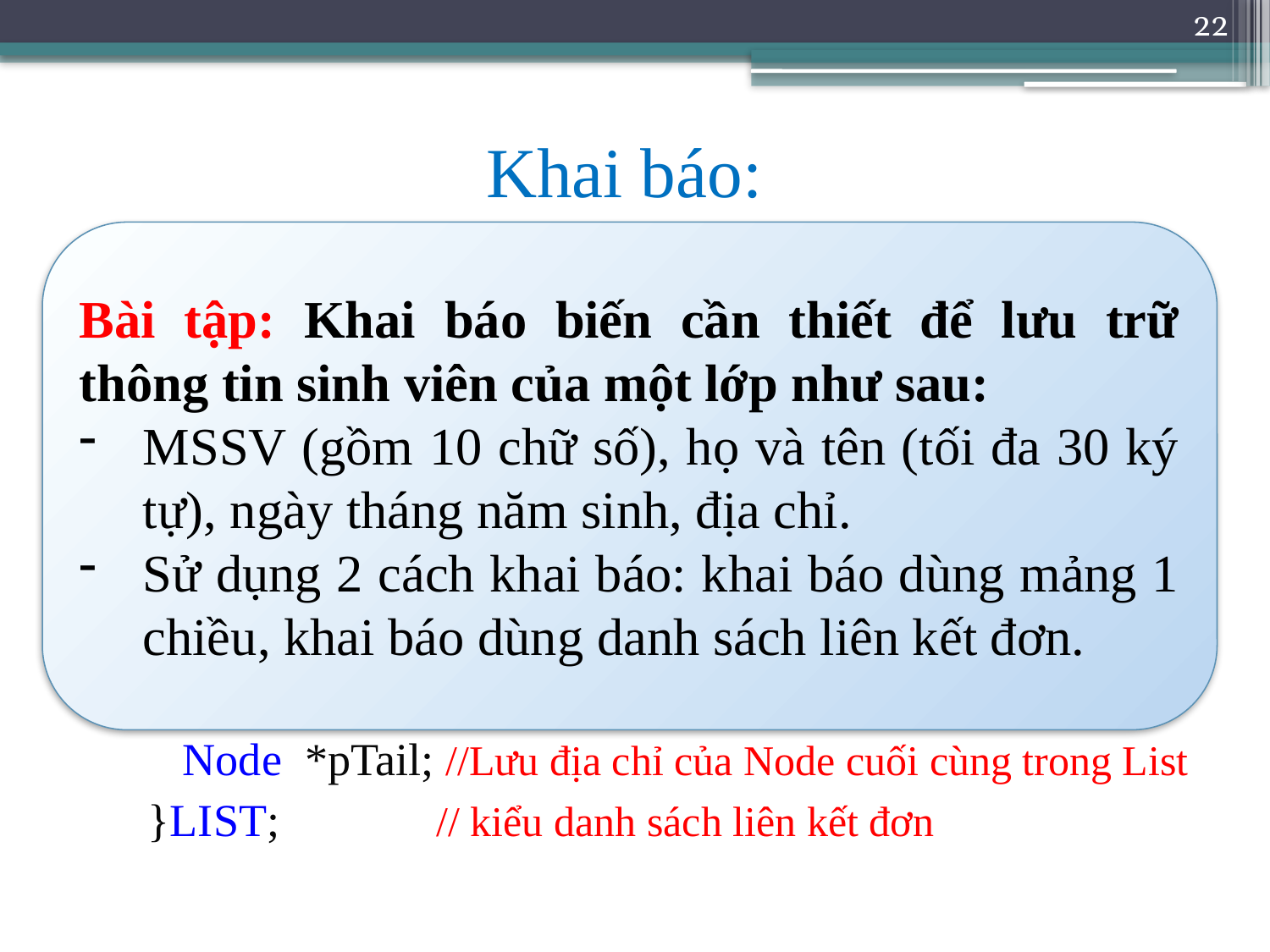

22
# Khai báo:
Bài tập: Khai báo biến cần thiết để lưu trữ thông tin sinh viên của một lớp như sau:
MSSV (gồm 10 chữ số), họ và tên (tối đa 30 ký tự), ngày tháng năm sinh, địa chỉ.
Sử dụng 2 cách khai báo: khai báo dùng mảng 1 chiều, khai báo dùng danh sách liên kết đơn.
Cấu trúc dữ liệu của 1 nút trong List đơn
typedef 	struct  tagNode
{	Data   	Info;  	// Lưu thông tin bản thân
	struct  tagNode  *pNext; //Lưu địa chỉ của Node đứng sau
}Node;
Cấu trúc dữ liệu của DSLK đơn:
typedef 	struct  tagList
{	Node  *pHead; //Lưu địa chỉ Node đầu tiên trong List
	Node  *pTail; //Lưu địa chỉ của Node cuối cùng trong List
}LIST;		// kiểu danh sách liên kết đơn